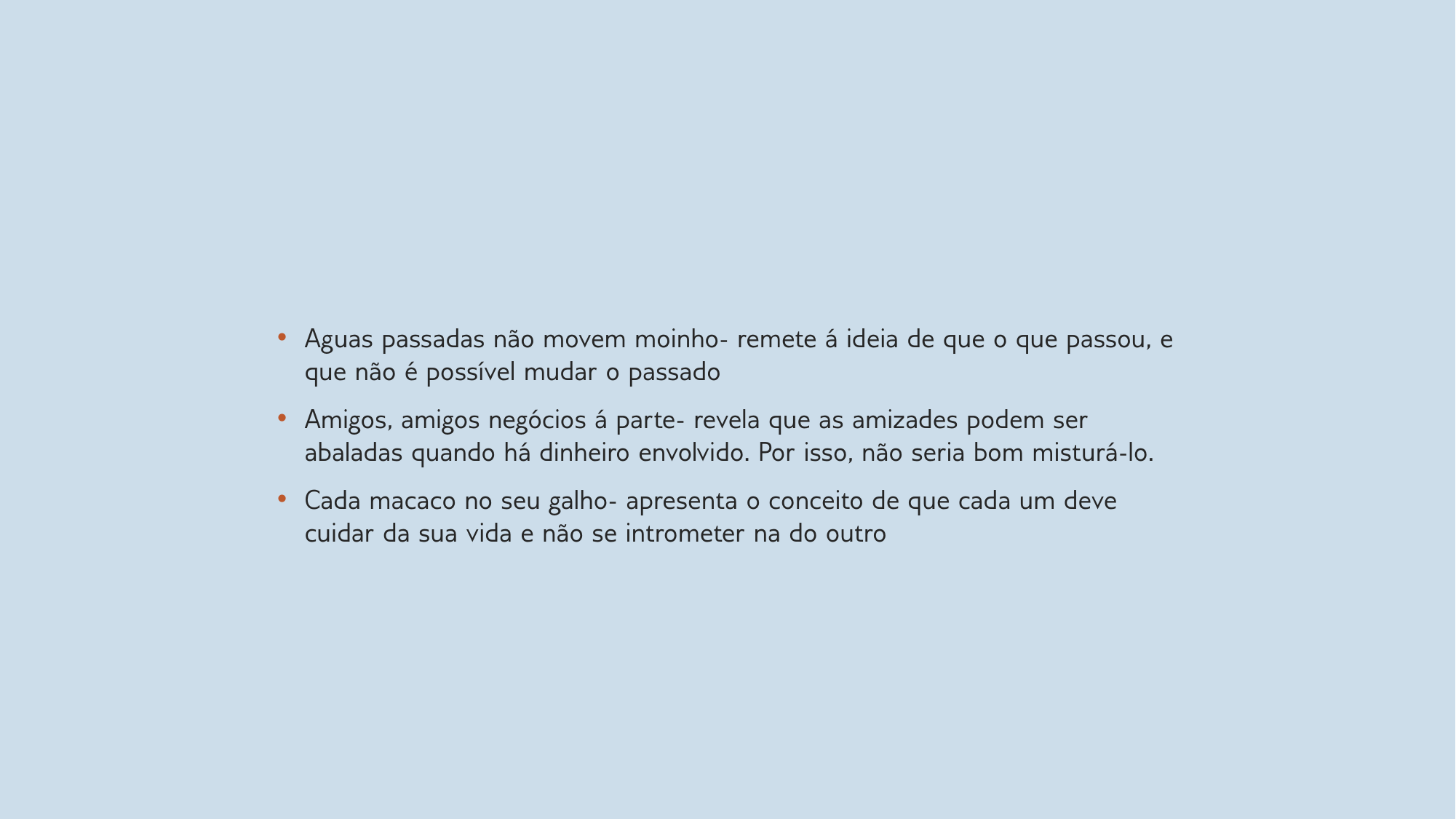

#
Aguas passadas não movem moinho- remete á ideia de que o que passou, e que não é possível mudar o passado
Amigos, amigos negócios á parte- revela que as amizades podem ser abaladas quando há dinheiro envolvido. Por isso, não seria bom misturá-lo.
Cada macaco no seu galho- apresenta o conceito de que cada um deve cuidar da sua vida e não se intrometer na do outro